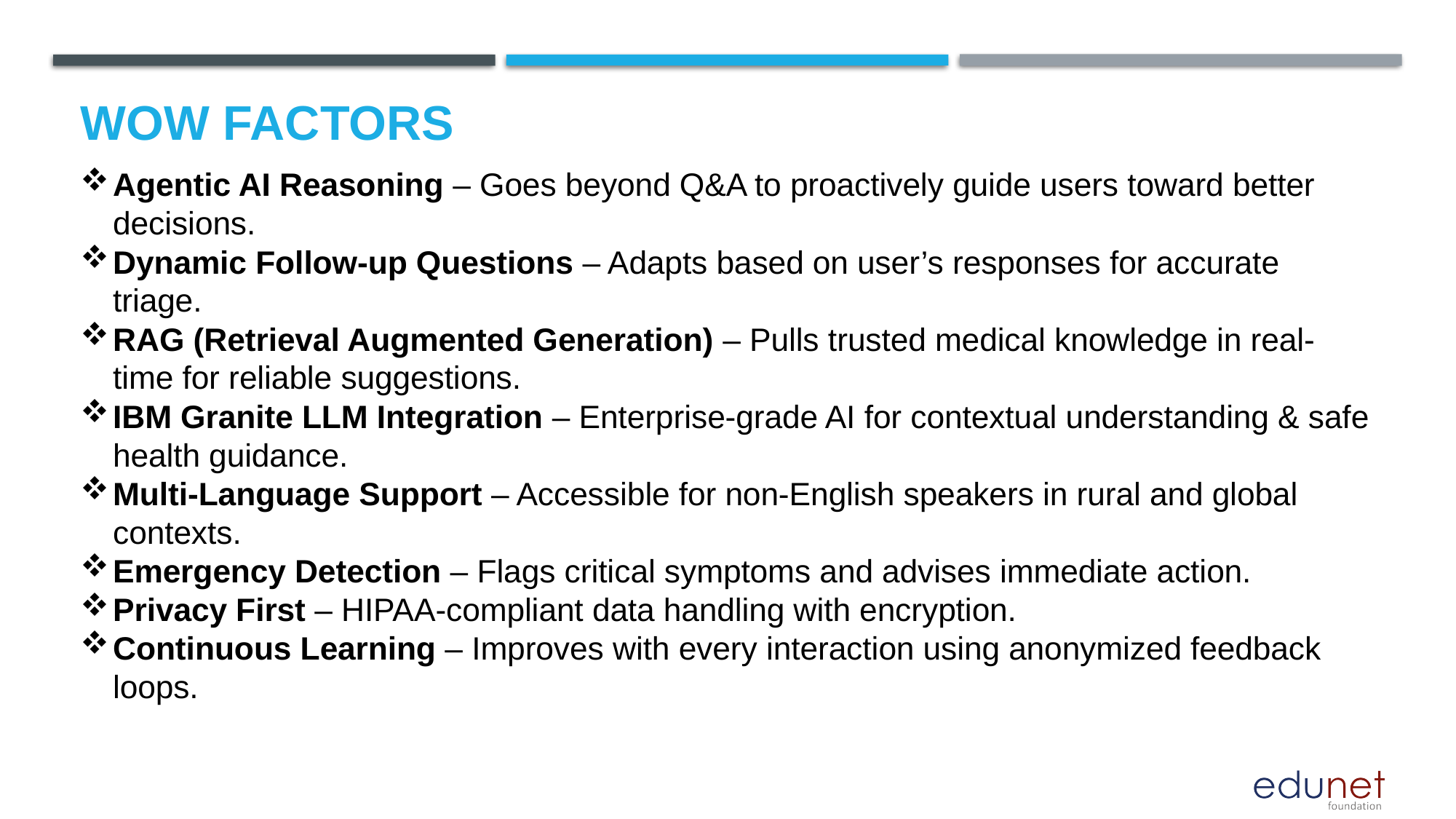

# Wow factors
Agentic AI Reasoning – Goes beyond Q&A to proactively guide users toward better decisions.
Dynamic Follow-up Questions – Adapts based on user’s responses for accurate triage.
RAG (Retrieval Augmented Generation) – Pulls trusted medical knowledge in real-time for reliable suggestions.
IBM Granite LLM Integration – Enterprise-grade AI for contextual understanding & safe health guidance.
Multi-Language Support – Accessible for non-English speakers in rural and global contexts.
Emergency Detection – Flags critical symptoms and advises immediate action.
Privacy First – HIPAA-compliant data handling with encryption.
Continuous Learning – Improves with every interaction using anonymized feedback loops.